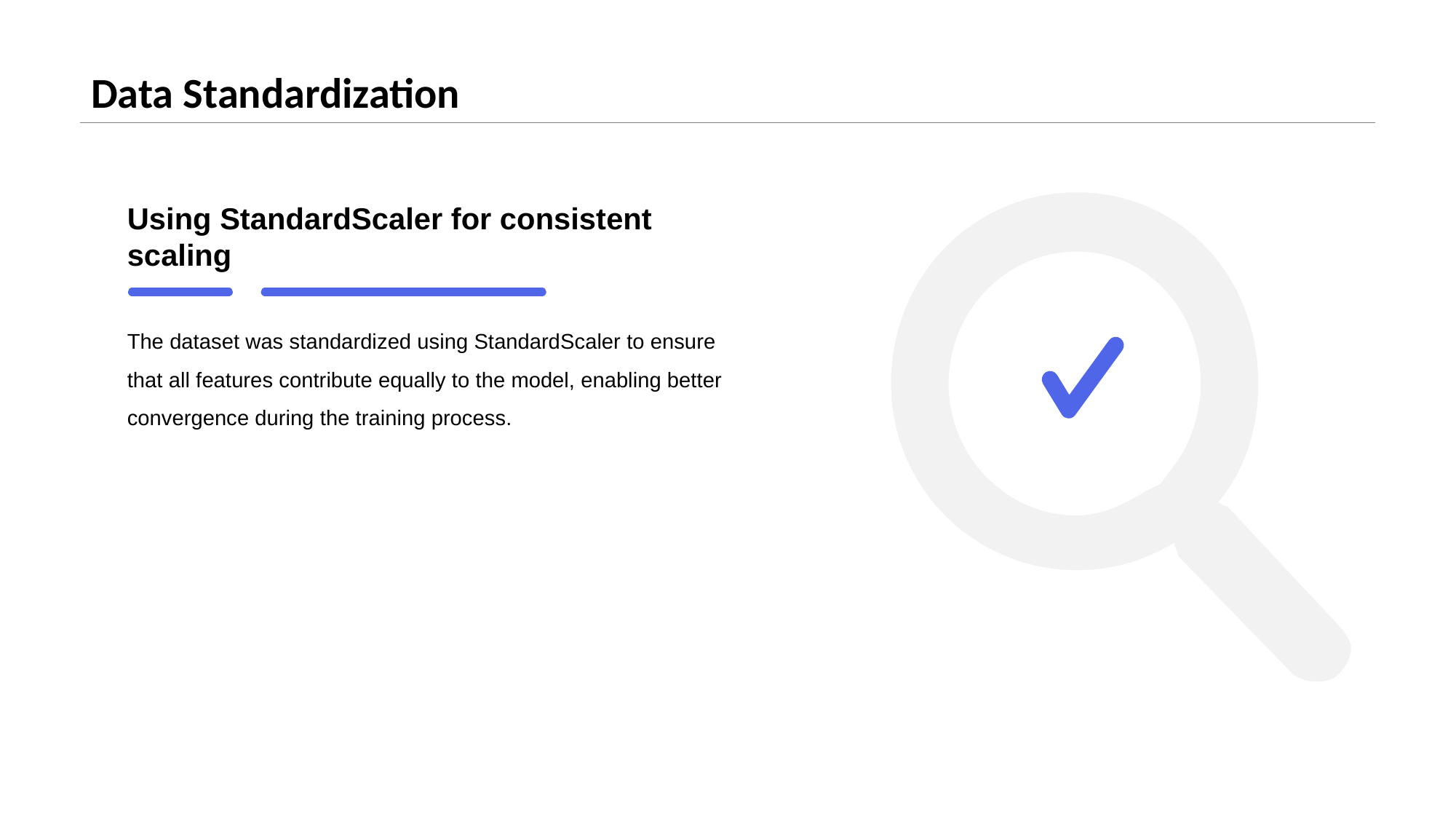

# Data Standardization

Using StandardScaler for consistent scaling
The dataset was standardized using StandardScaler to ensure that all features contribute equally to the model, enabling better convergence during the training process.